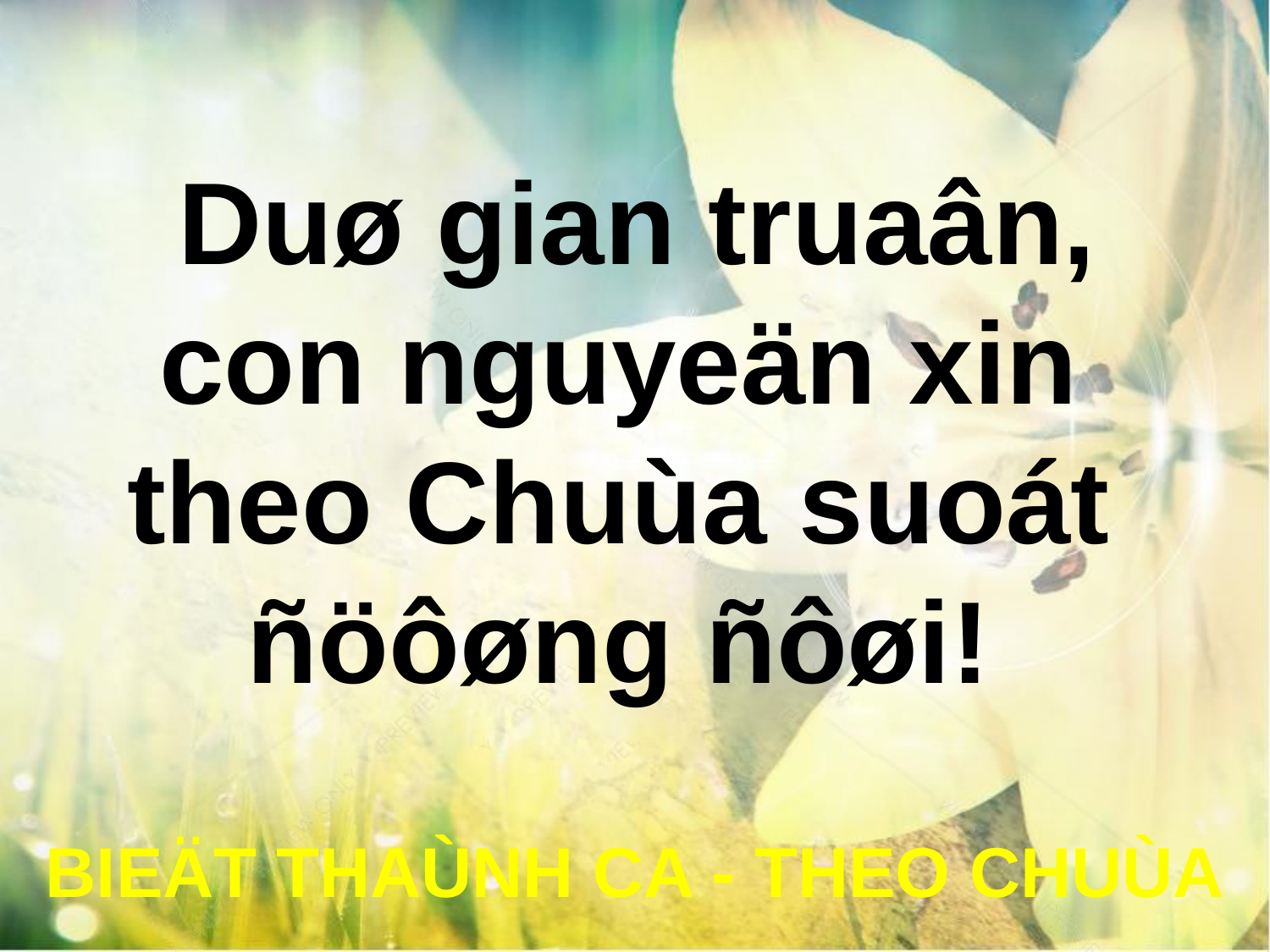

Duø gian truaân,
con nguyeän xin
theo Chuùa suoát
ñöôøng ñôøi!
BIEÄT THAÙNH CA - THEO CHUÙA